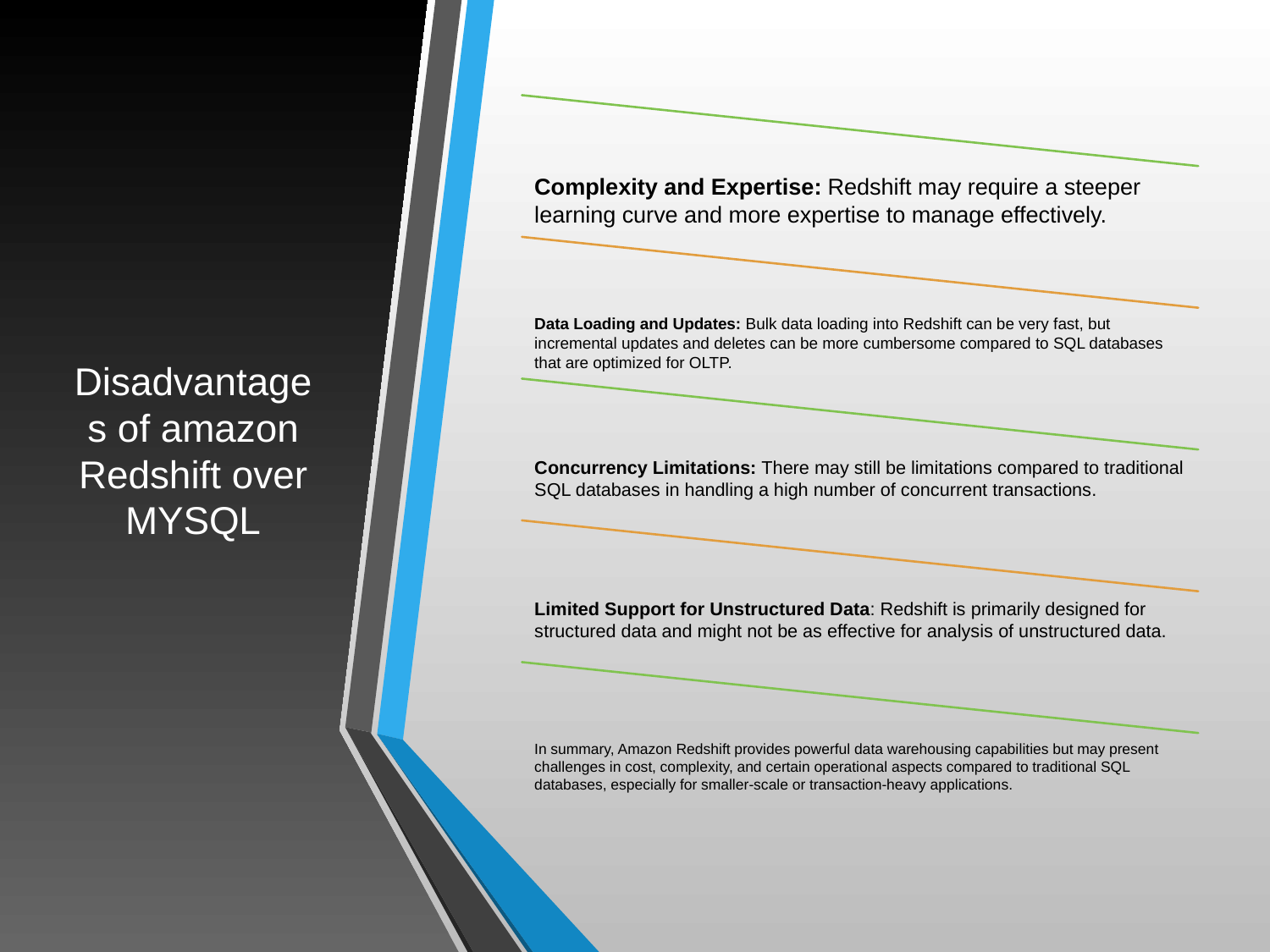

# Disadvantages of amazon Redshift over MYSQL
Complexity and Expertise: Redshift may require a steeper learning curve and more expertise to manage effectively.
Data Loading and Updates: Bulk data loading into Redshift can be very fast, but incremental updates and deletes can be more cumbersome compared to SQL databases that are optimized for OLTP.
Concurrency Limitations: There may still be limitations compared to traditional SQL databases in handling a high number of concurrent transactions.
Limited Support for Unstructured Data: Redshift is primarily designed for structured data and might not be as effective for analysis of unstructured data.
In summary, Amazon Redshift provides powerful data warehousing capabilities but may present challenges in cost, complexity, and certain operational aspects compared to traditional SQL databases, especially for smaller-scale or transaction-heavy applications.